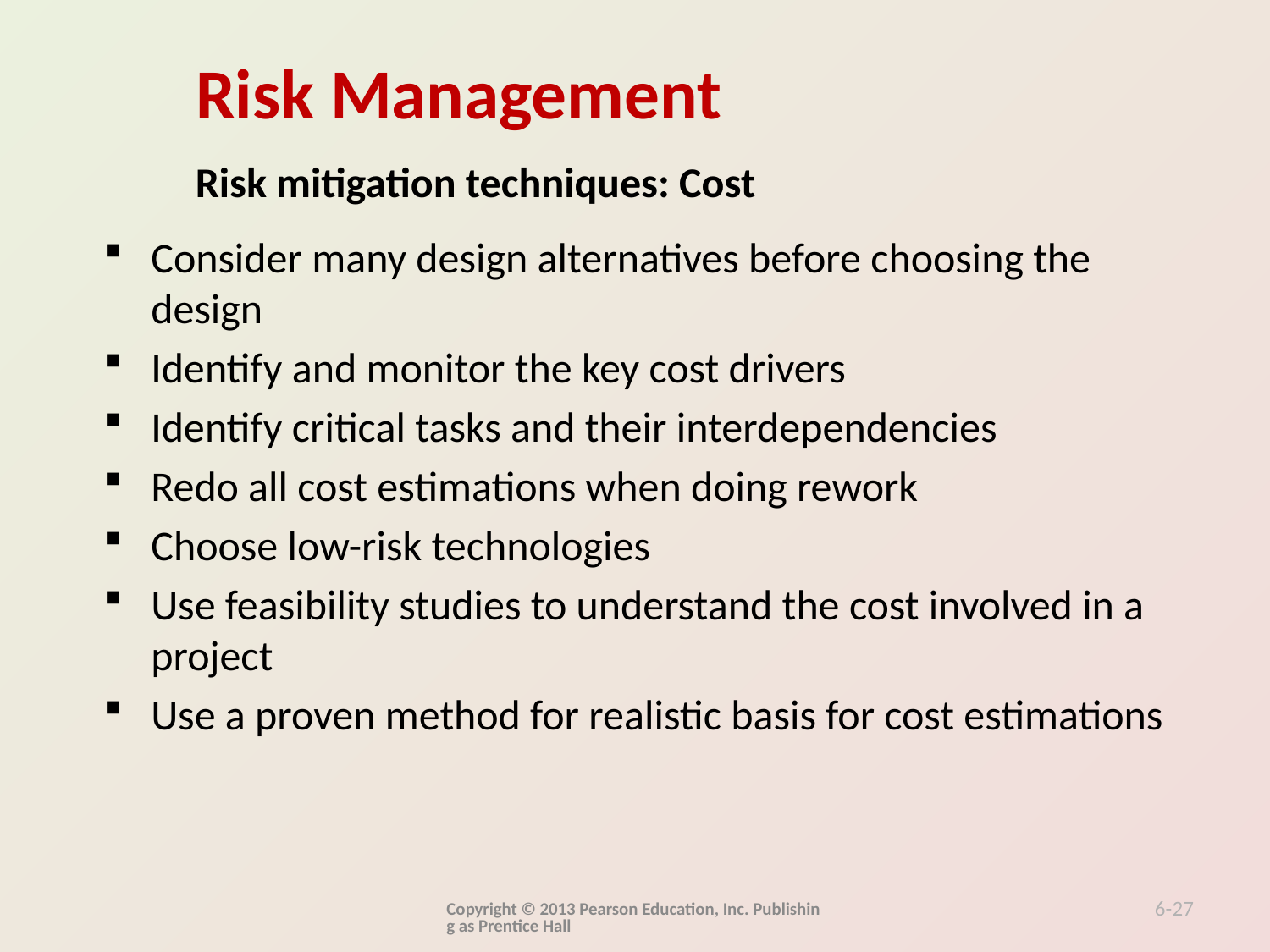

Risk mitigation techniques: Cost
Consider many design alternatives before choosing the design
Identify and monitor the key cost drivers
Identify critical tasks and their interdependencies
Redo all cost estimations when doing rework
Choose low-risk technologies
Use feasibility studies to understand the cost involved in a project
Use a proven method for realistic basis for cost estimations
Copyright © 2013 Pearson Education, Inc. Publishing as Prentice Hall
6-27